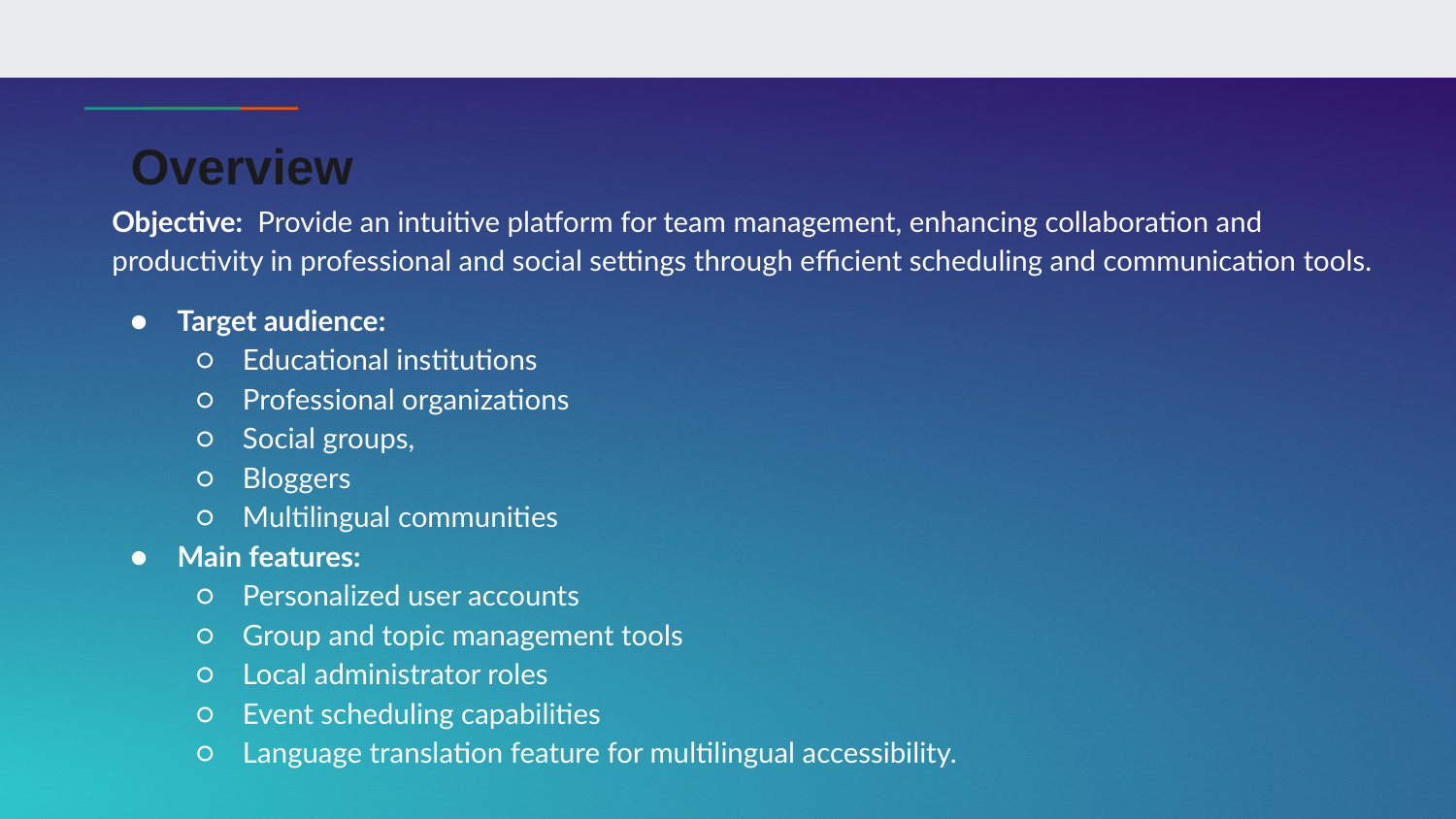

# Overview
Objective:  Provide an intuitive platform for team management, enhancing collaboration and productivity in professional and social settings through efficient scheduling and communication tools.
Target audience:
Educational institutions
Professional organizations
Social groups,
Bloggers
Multilingual communities
Main features:
Personalized user accounts
Group and topic management tools
Local administrator roles
Event scheduling capabilities
Language translation feature for multilingual accessibility.